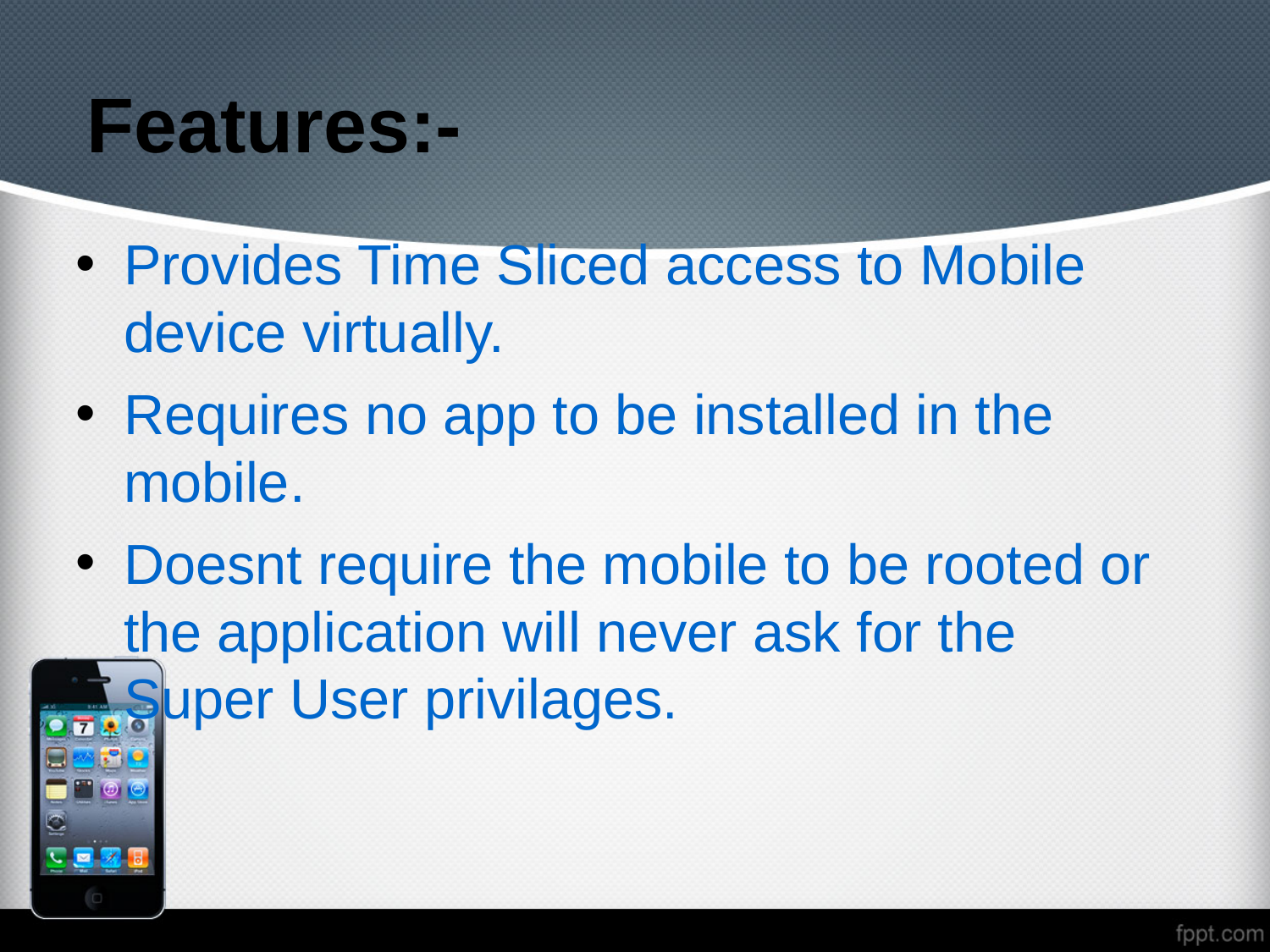

# Features:-
Provides Time Sliced access to Mobile device virtually.
Requires no app to be installed in the mobile.
Doesnt require the mobile to be rooted or the application will never ask for the            Super User privilages.